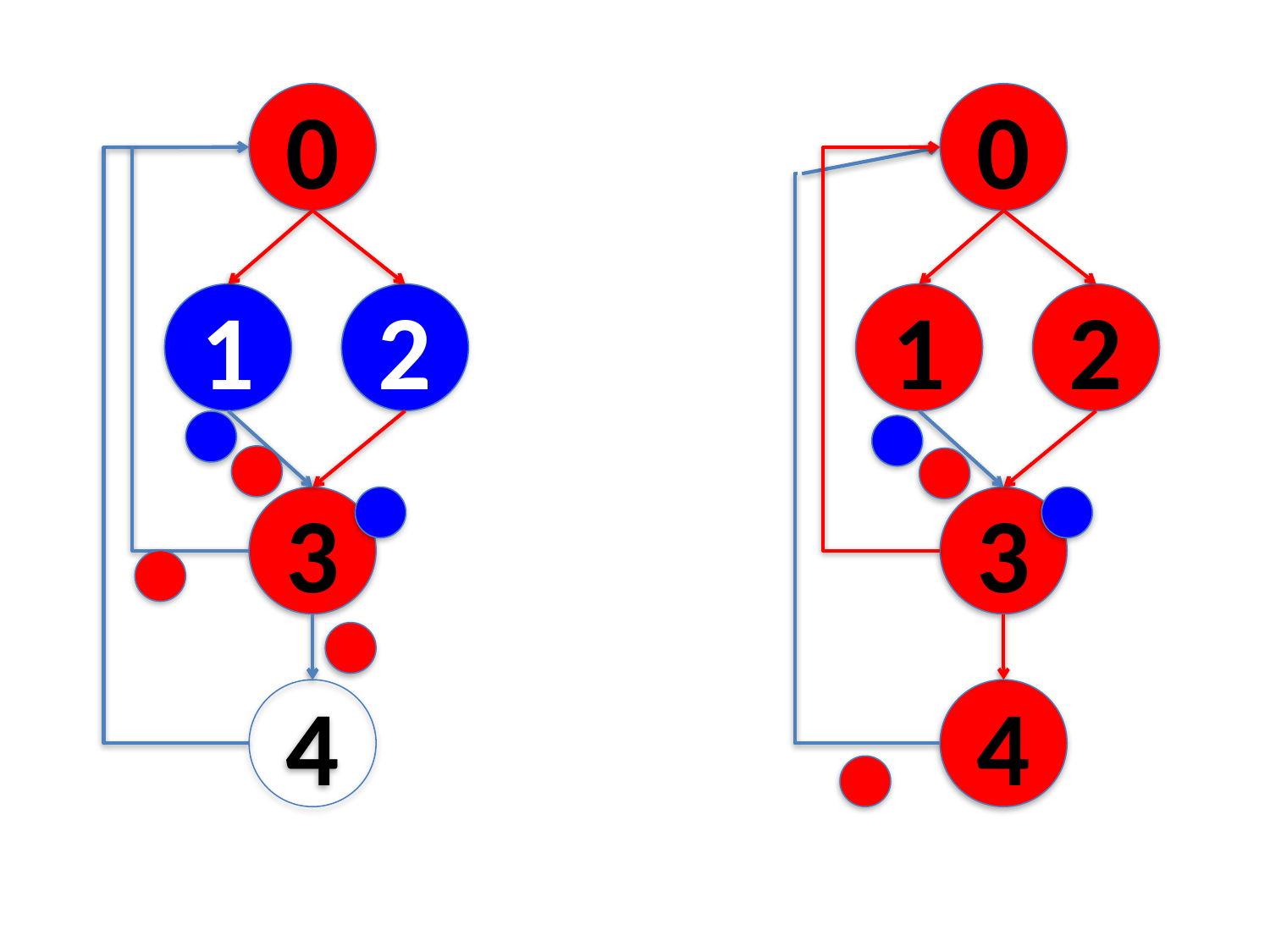

0
0
1
2
1
2

3

3

4
4